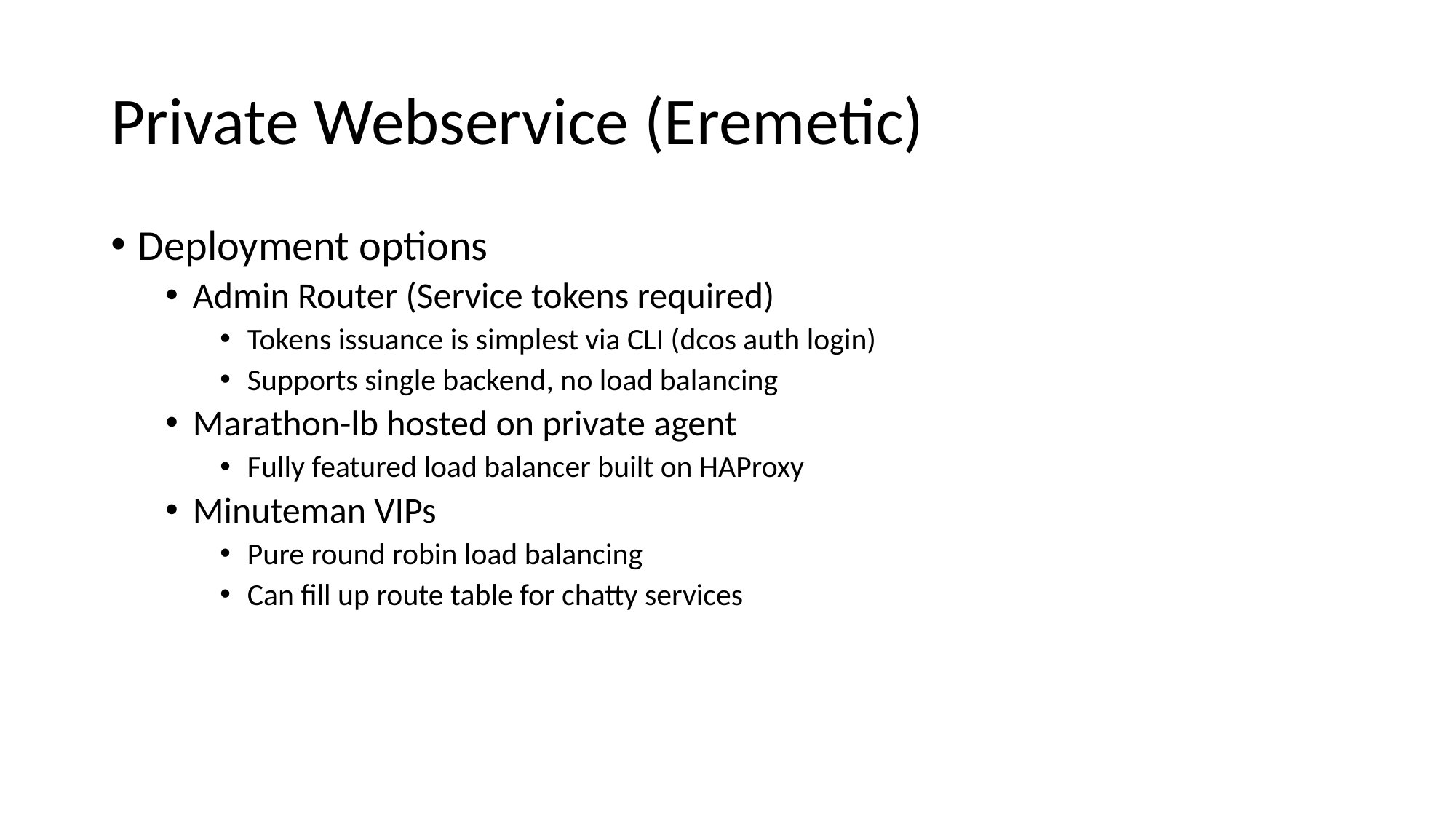

# Private Webservice (Eremetic)
Deployment options
Admin Router (Service tokens required)
Tokens issuance is simplest via CLI (dcos auth login)
Supports single backend, no load balancing
Marathon-lb hosted on private agent
Fully featured load balancer built on HAProxy
Minuteman VIPs
Pure round robin load balancing
Can fill up route table for chatty services